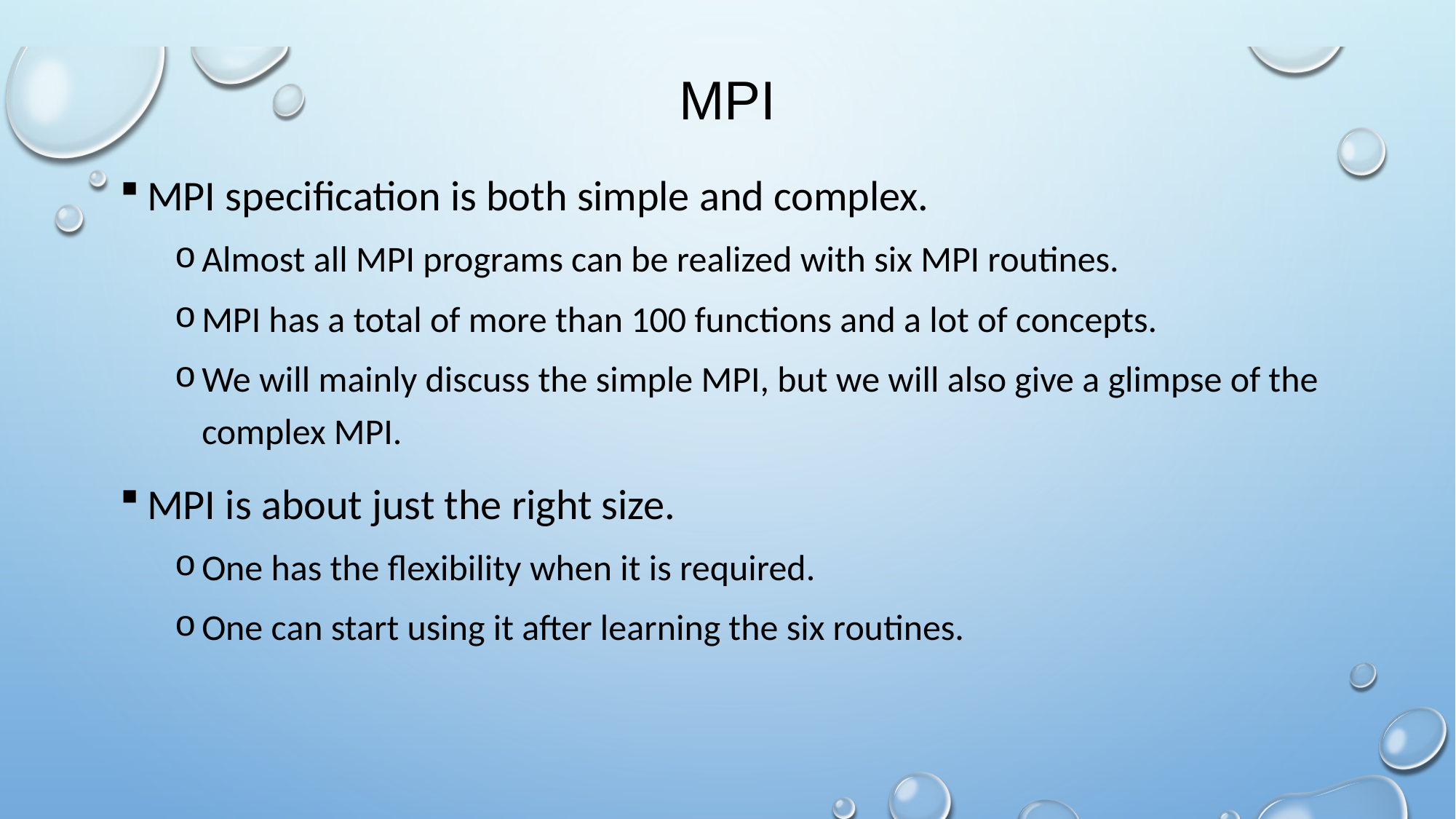

# MPI
MPI specification is both simple and complex.
Almost all MPI programs can be realized with six MPI routines.
MPI has a total of more than 100 functions and a lot of concepts.
We will mainly discuss the simple MPI, but we will also give a glimpse of the complex MPI.
MPI is about just the right size.
One has the flexibility when it is required.
One can start using it after learning the six routines.